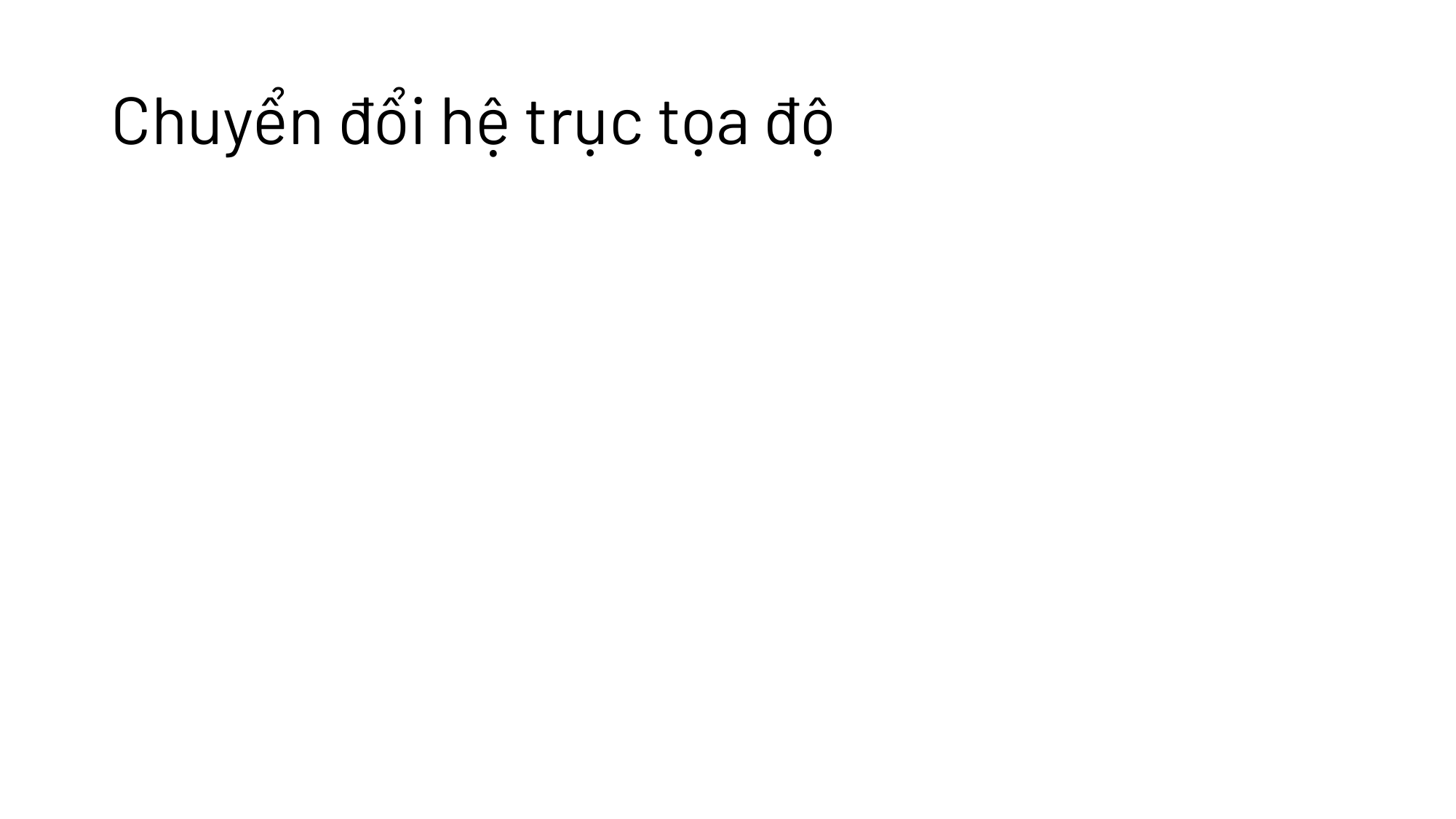

# Chuyển đổi hệ trục tọa độ